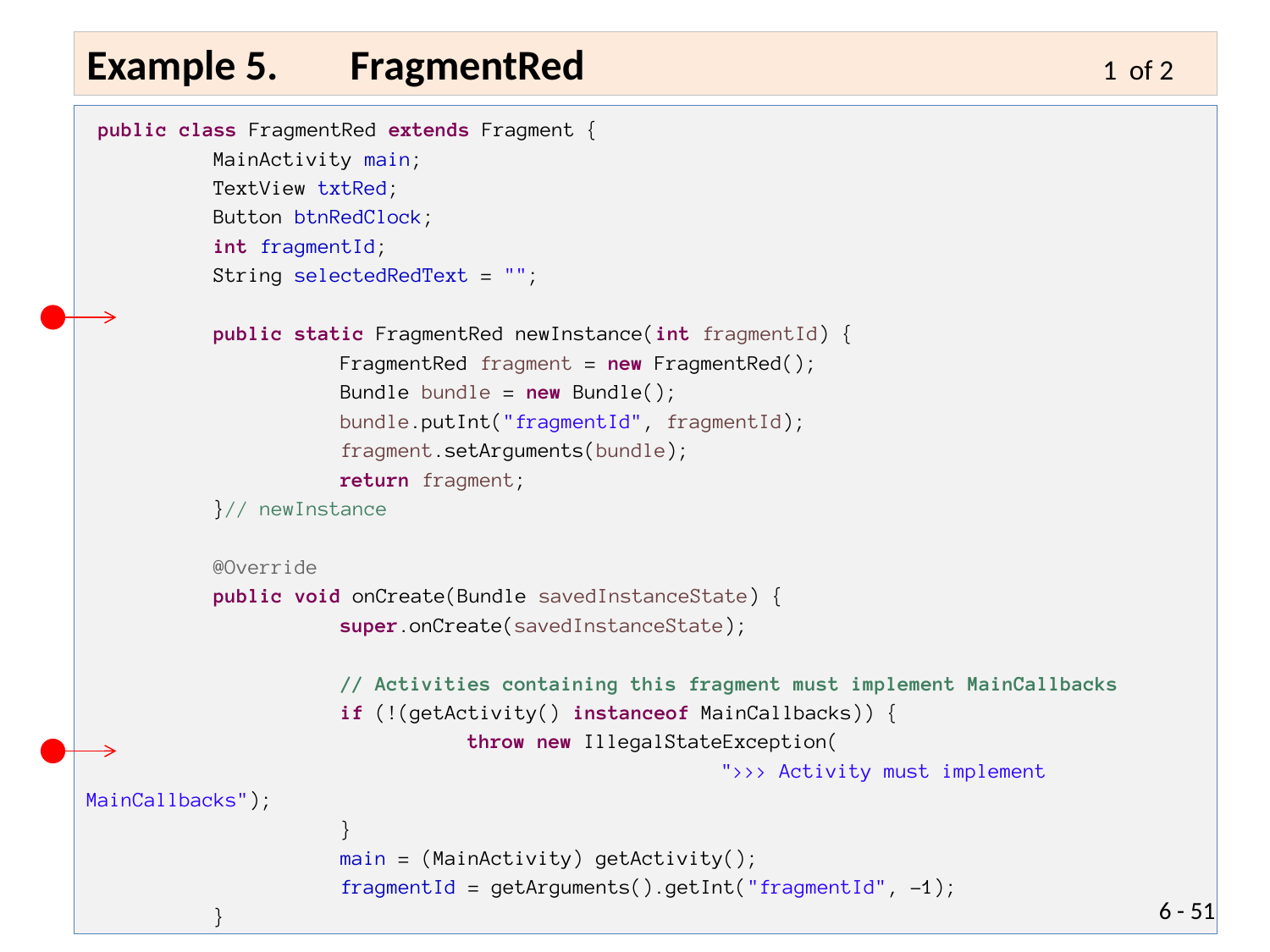

Example 5. 	 FragmentRed					1  of 2
 public class FragmentRed extends Fragment {
	MainActivity main;
	TextView txtRed;
	Button btnRedClock;
	int fragmentId;
	String selectedRedText = "";

	public static FragmentRed newInstance(int fragmentId) {
		FragmentRed fragment = new FragmentRed();
		Bundle bundle = new Bundle();
		bundle.putInt("fragmentId", fragmentId);
		fragment.setArguments(bundle);
		return fragment;
	}// newInstance

	@Override
	public void onCreate(Bundle savedInstanceState) {
		super.onCreate(savedInstanceState);

		// Activities containing this fragment must implement MainCallbacks
		if (!(getActivity() instanceof MainCallbacks)) {
			throw new IllegalStateException(
					">>> Activity must implement MainCallbacks");
		}
		main = (MainActivity) getActivity();
		fragmentId = getArguments().getInt("fragmentId", -1);
	}

6 - 51